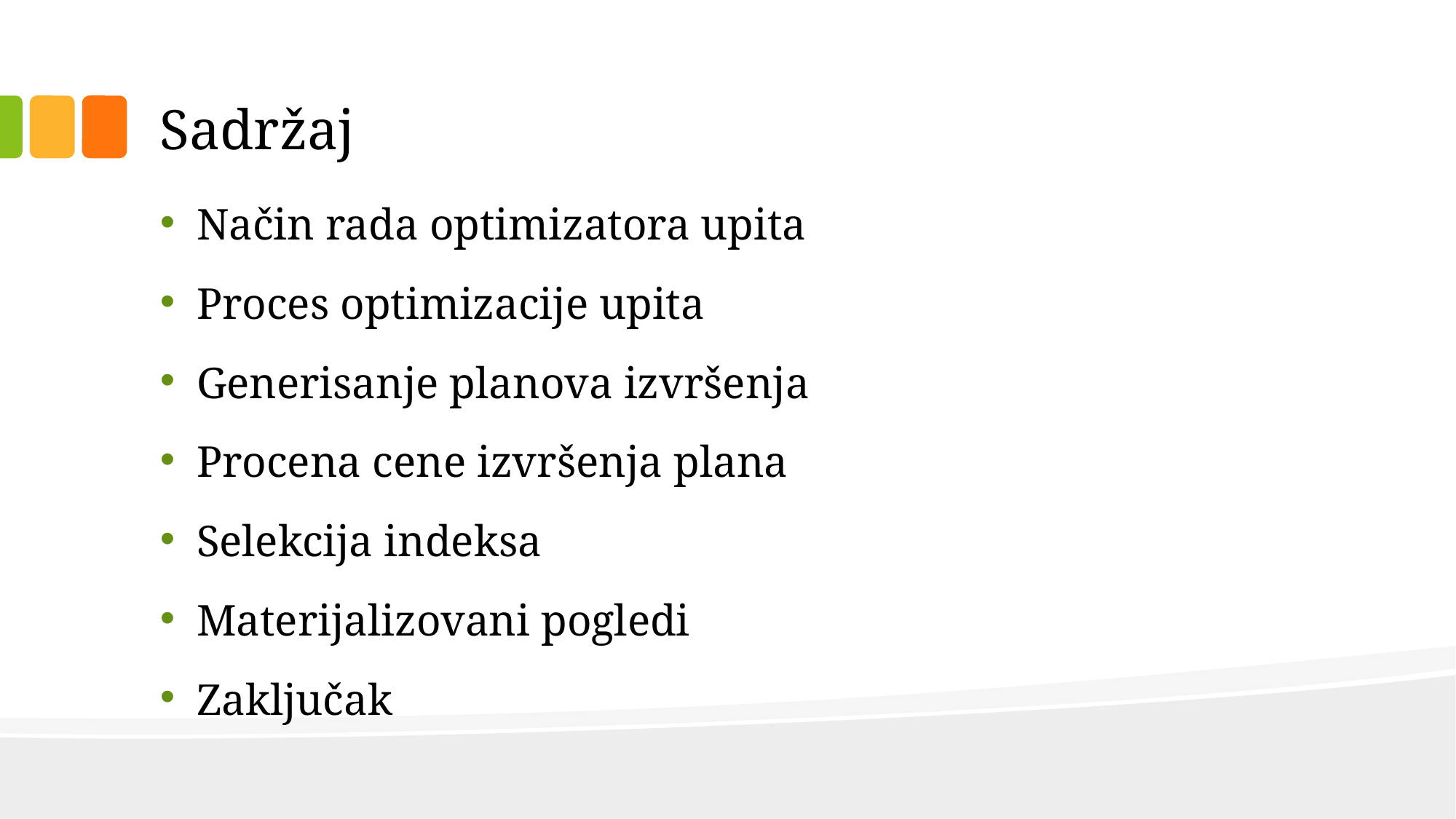

# Sadržaj
Način rada optimizatora upita
Proces optimizacije upita
Generisanje planova izvršenja
Procena cene izvršenja plana
Selekcija indeksa
Materijalizovani pogledi
Zaključak